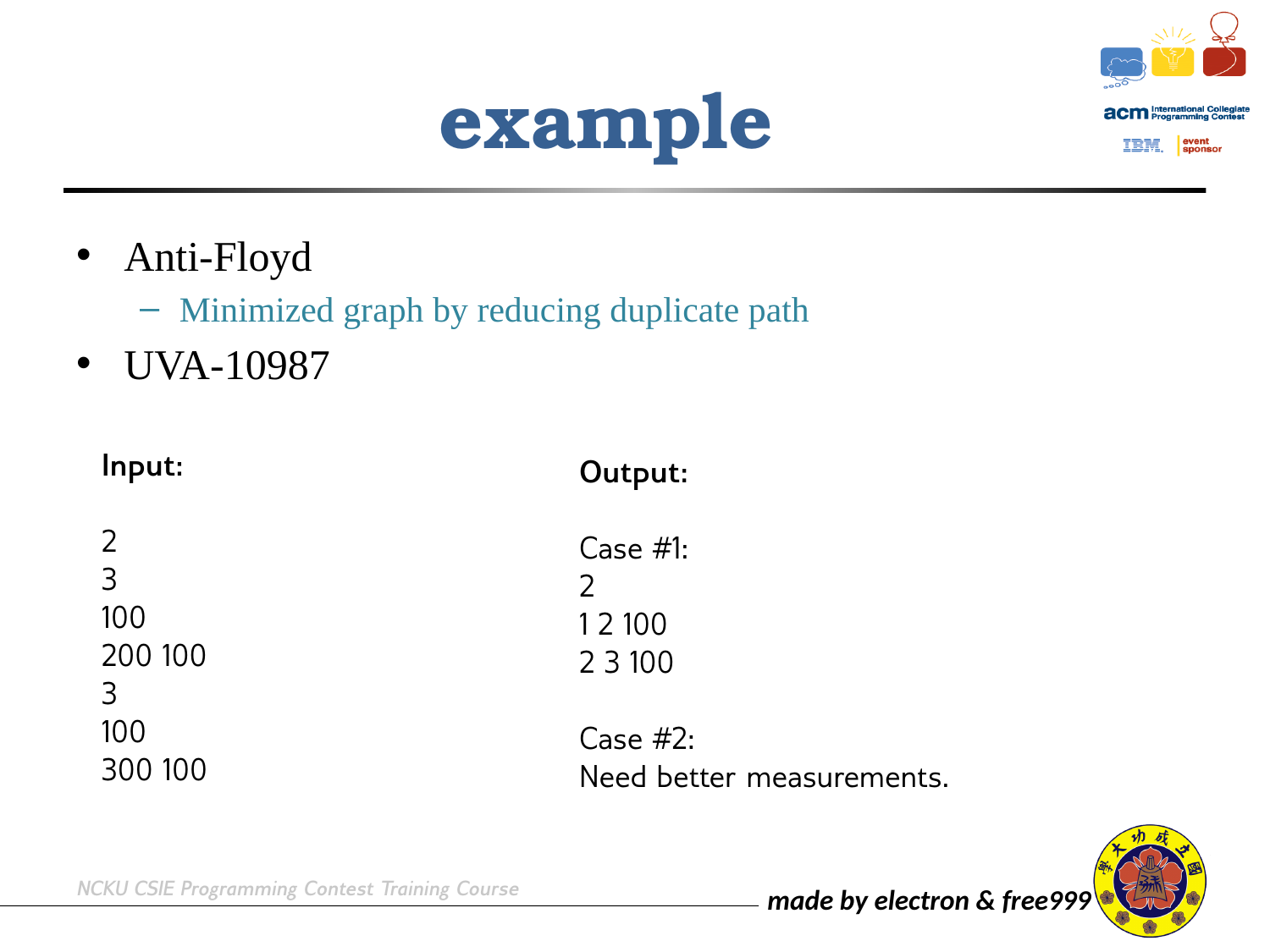

# example
Anti-Floyd
Minimized graph by reducing duplicate path
UVA-10987

Input:

2
3
100
200 100
3
100
300 100
Output:

Case #1:
2
1 2 100
2 3 100

Case #2:
Need better measurements.
NCKU CSIE Programming Contest Training Course